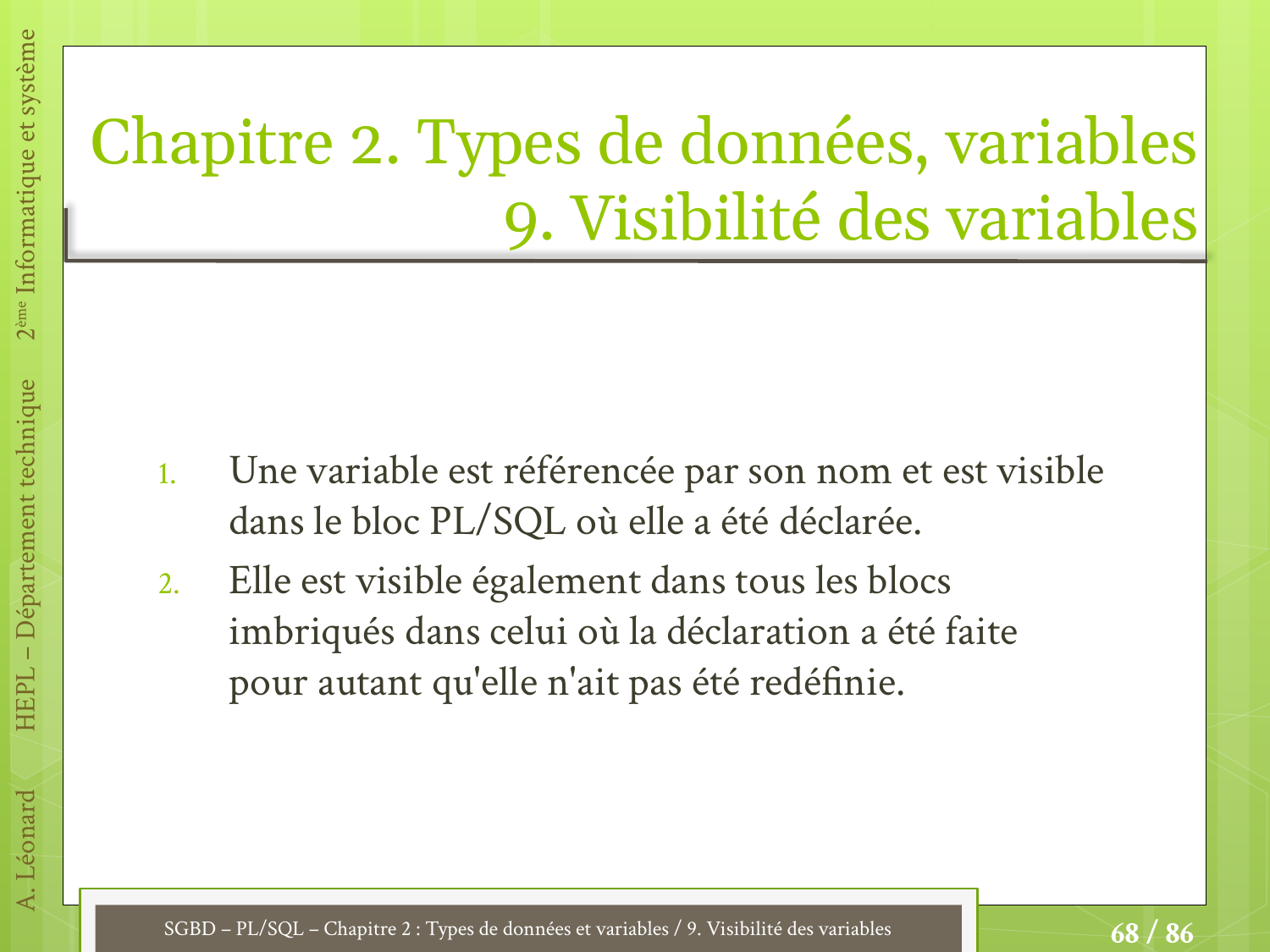

# Chapitre 2. Types de données, variables 9. Visibilité des variables
Une variable est référencée par son nom et est visible dans le bloc PL/SQL où elle a été déclarée.
Elle est visible également dans tous les blocs imbriqués dans celui où la déclaration a été faite pour autant qu'elle n'ait pas été redéfinie.
SGBD – PL/SQL – Chapitre 2 : Types de données et variables / 9. Visibilité des variables